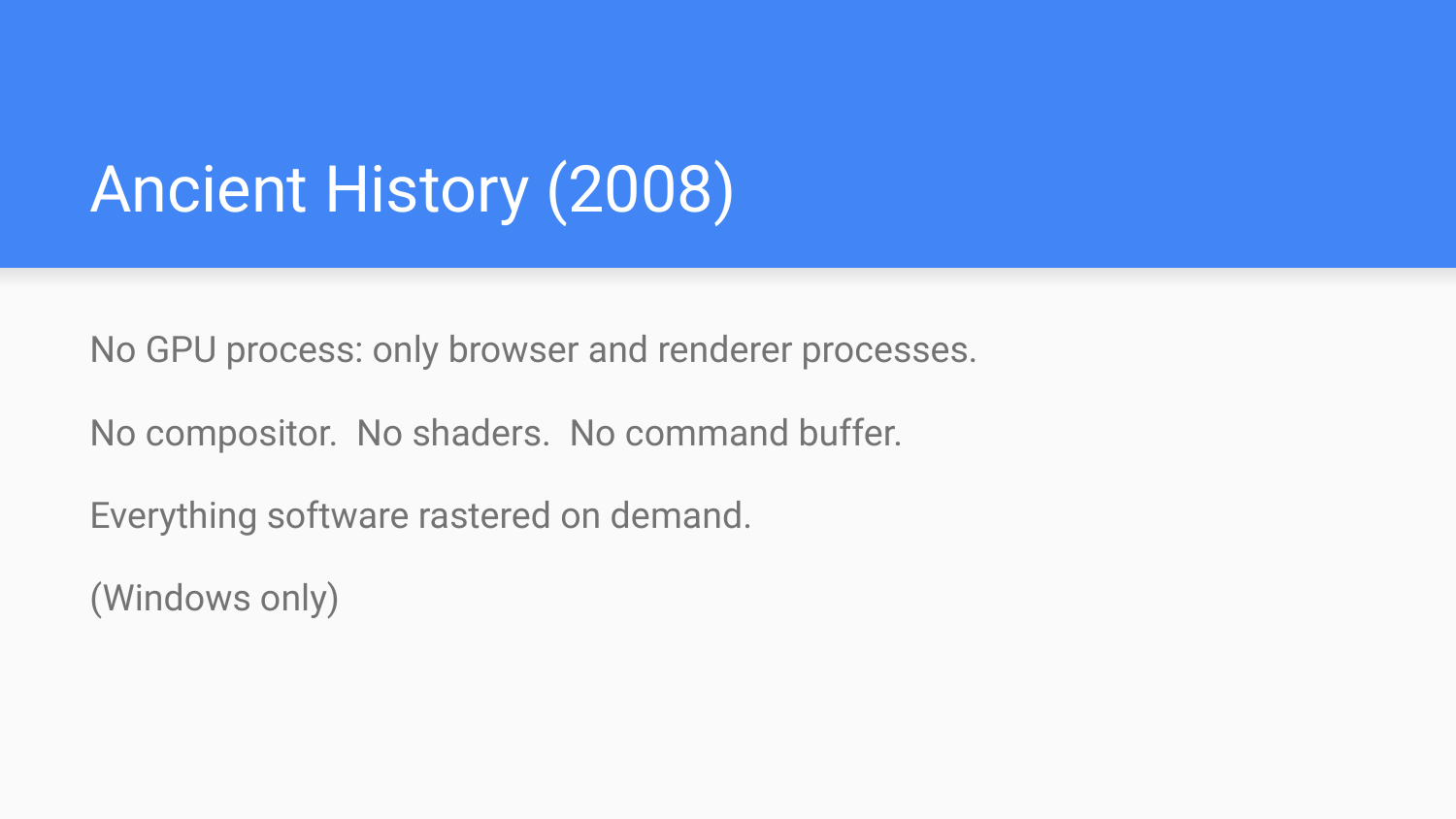

# Ancient History (2008)
No GPU process: only browser and renderer processes.
No compositor.  No shaders.  No command buffer.
Everything software rastered on demand.
(Windows only)